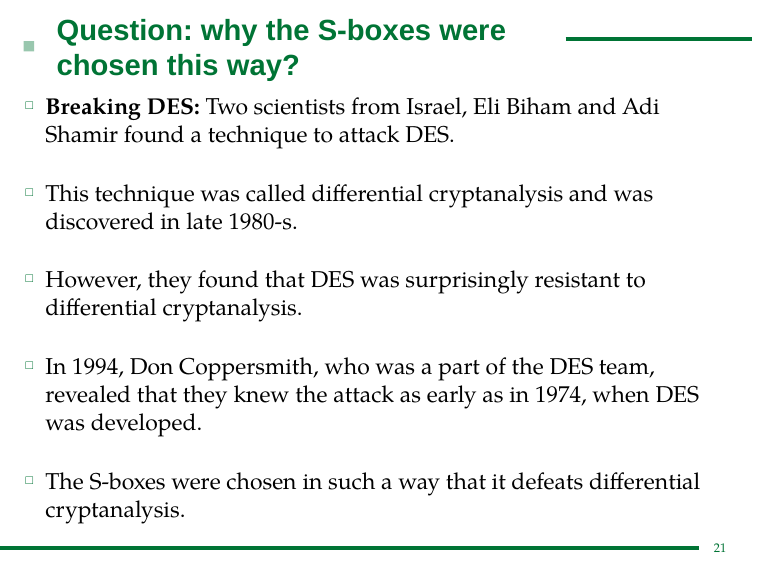

# Question: why the S-boxes were chosen this way?

Breaking DES: Two scientists from Israel, Eli Biham and Adi Shamir found a technique to attack DES.

This technique was called differential cryptanalysis and was discovered in late 1980-s.

However, they found that DES was surprisingly resistant to differential cryptanalysis.

In 1994, Don Coppersmith, who was a part of the DES team, revealed that they knew the attack as early as in 1974, when DES was developed.

The S-boxes were chosen in such a way that it defeats differential cryptanalysis.

21